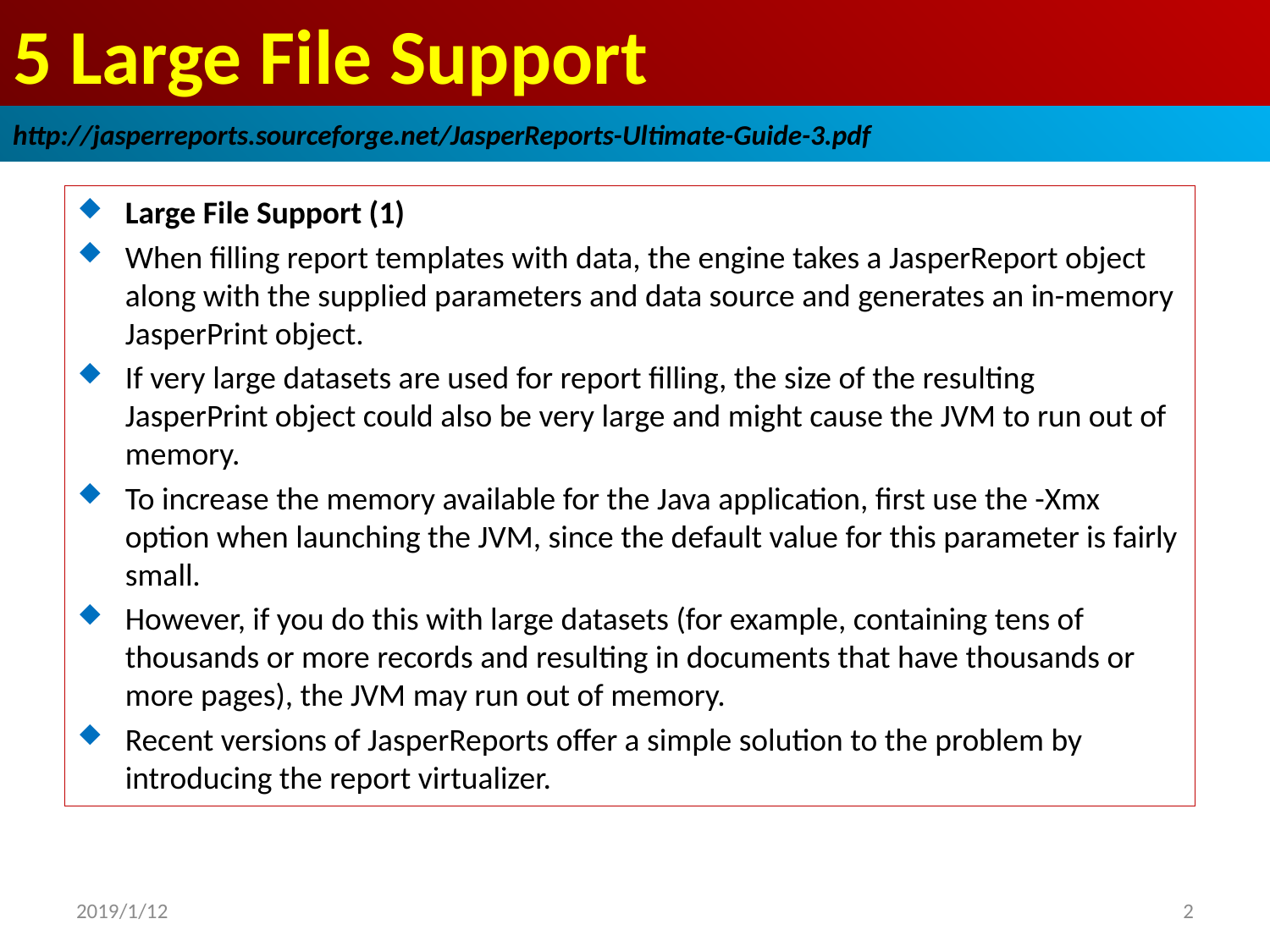

# 5 Large File Support
http://jasperreports.sourceforge.net/JasperReports-Ultimate-Guide-3.pdf
Large File Support (1)
When filling report templates with data, the engine takes a JasperReport object along with the supplied parameters and data source and generates an in-memory JasperPrint object.
If very large datasets are used for report filling, the size of the resulting JasperPrint object could also be very large and might cause the JVM to run out of memory.
To increase the memory available for the Java application, first use the -Xmx option when launching the JVM, since the default value for this parameter is fairly small.
However, if you do this with large datasets (for example, containing tens of thousands or more records and resulting in documents that have thousands or more pages), the JVM may run out of memory.
Recent versions of JasperReports offer a simple solution to the problem by introducing the report virtualizer.
2019/1/12
2